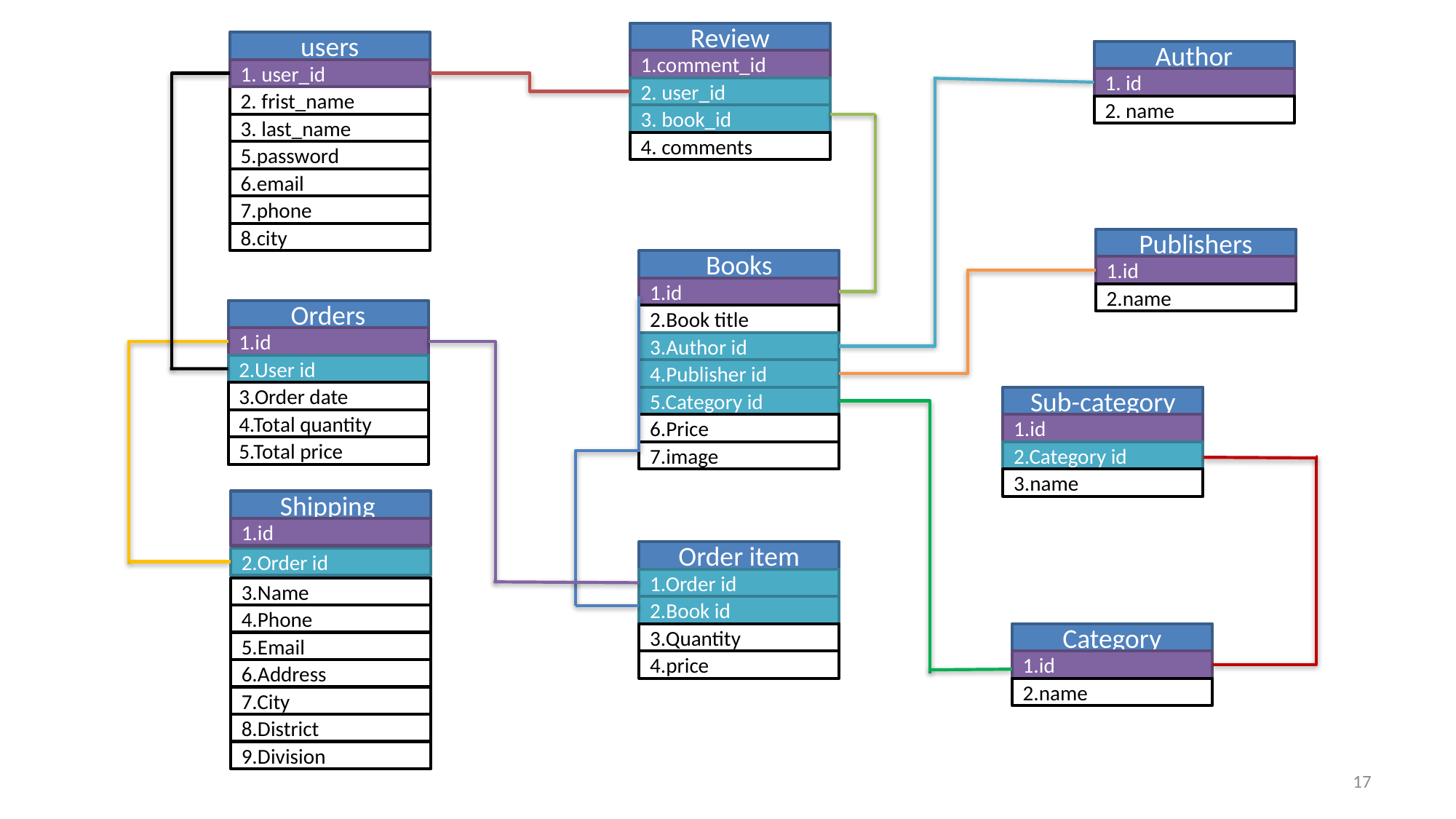

Review
users
Author
1.comment_id
1. user_id
1. id
2. user_id
2. frist_name
2. name
3. book_id
3. last_name
4. comments
5.password
6.email
7.phone
8.city
Publishers
Books
1.id
1.id
2.name
Orders
2.Book title
1.id
3.Author id
2.User id
4.Publisher id
3.Order date
5.Category id
Sub-category
4.Total quantity
6.Price
1.id
5.Total price
7.image
2.Category id
3.name
Shipping
1.id
Order item
2.Order id
1.Order id
3.Name
2.Book id
4.Phone
3.Quantity
Category
5.Email
4.price
1.id
6.Address
2.name
7.City
8.District
9.Division
17